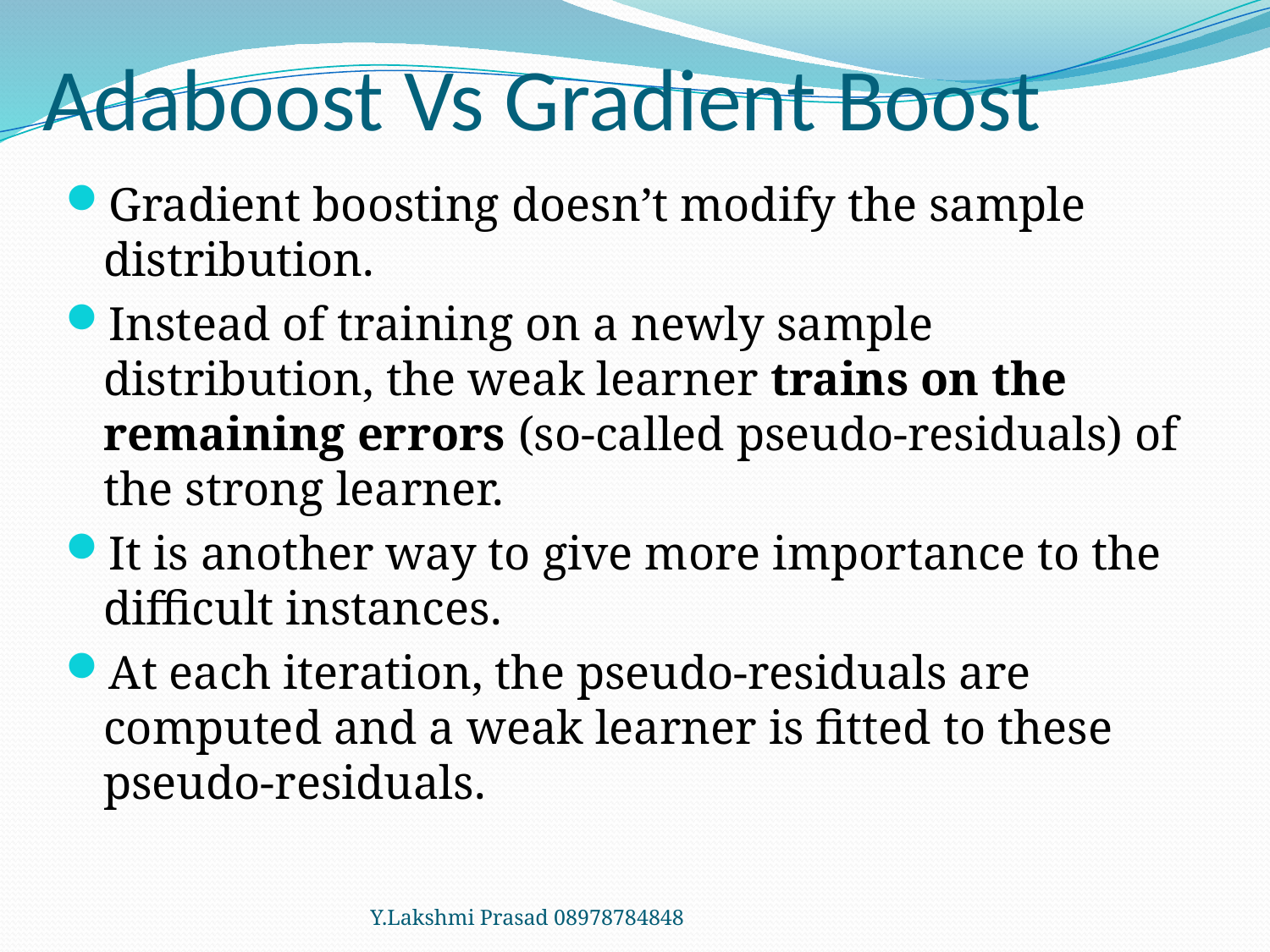

# Adaboost Vs Gradient Boost
Gradient boosting doesn’t modify the sample distribution.
Instead of training on a newly sample distribution, the weak learner trains on the remaining errors (so-called pseudo-residuals) of the strong learner.
It is another way to give more importance to the difficult instances.
At each iteration, the pseudo-residuals are computed and a weak learner is fitted to these pseudo-residuals.
Y.Lakshmi Prasad 08978784848